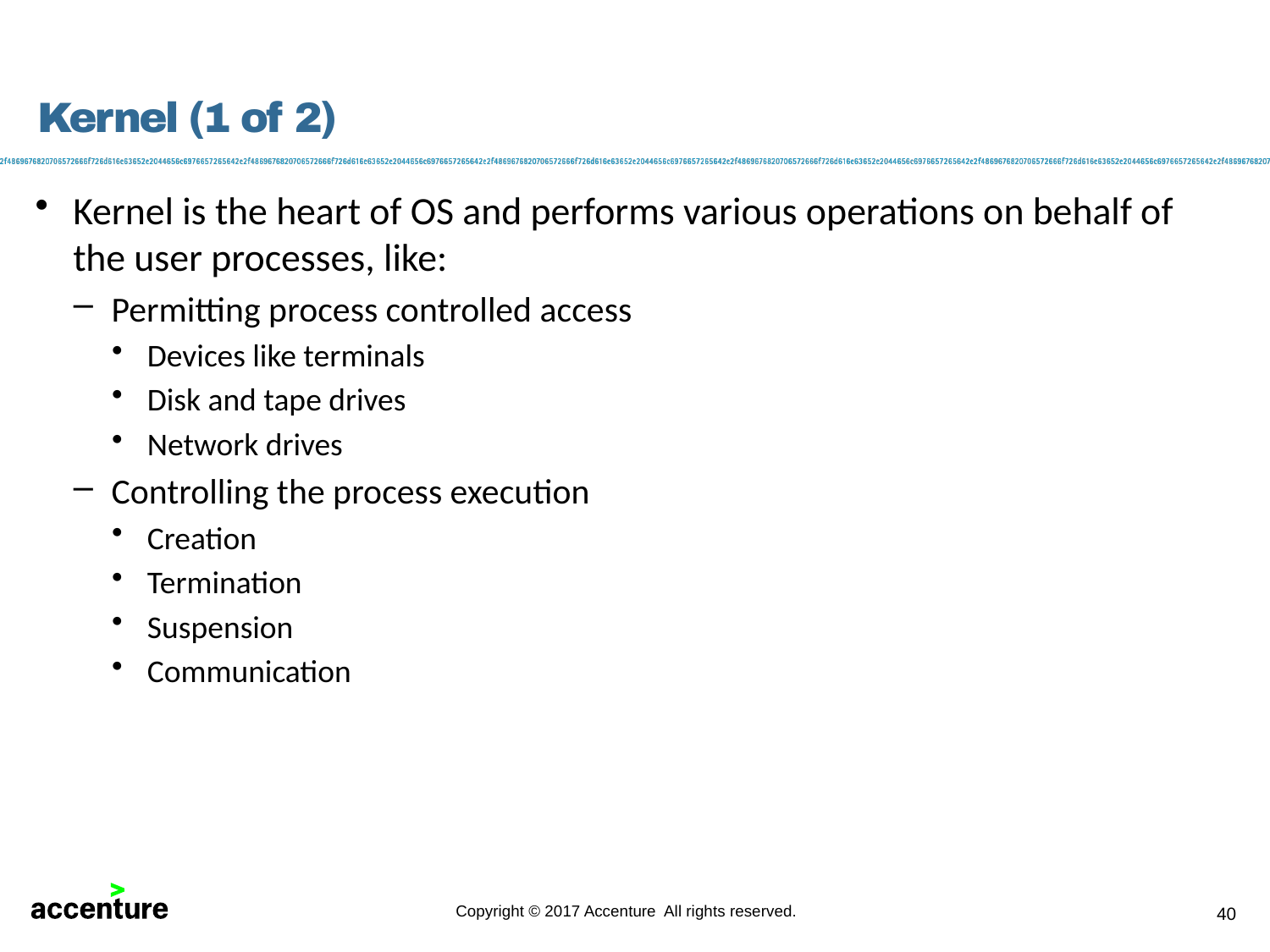

# Kernel (1 of 2)
Kernel is the heart of OS and performs various operations on behalf of the user processes, like:
Permitting process controlled access
Devices like terminals
Disk and tape drives
Network drives
Controlling the process execution
Creation
Termination
Suspension
Communication

40